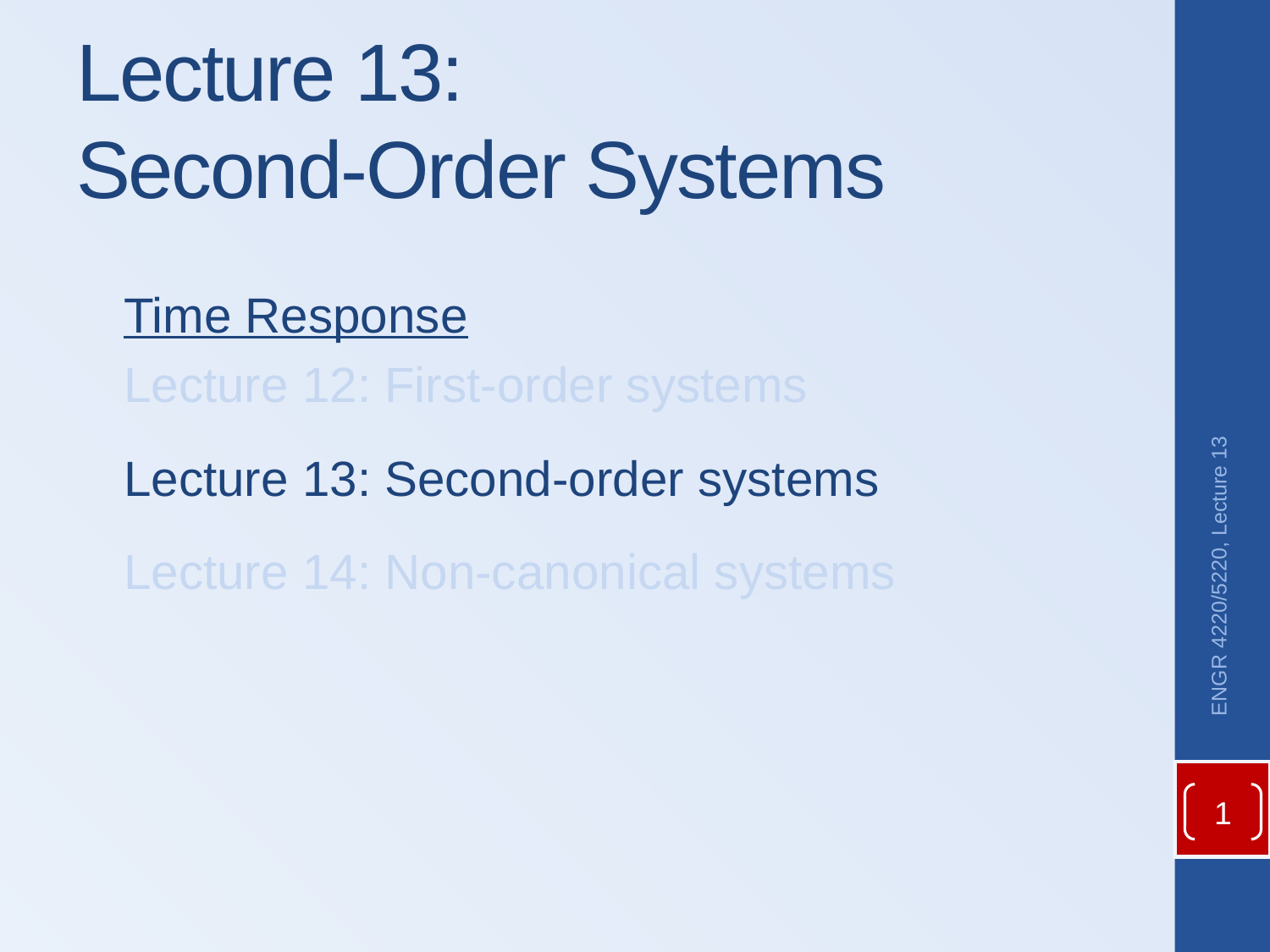

# Lecture 13: Second-Order Systems

Time Response
Lecture 12: First-order systems

Lecture 13: Second-order systems

Lecture 14: Non-canonical systems
ENGR 4220/5220, Lecture 13
1